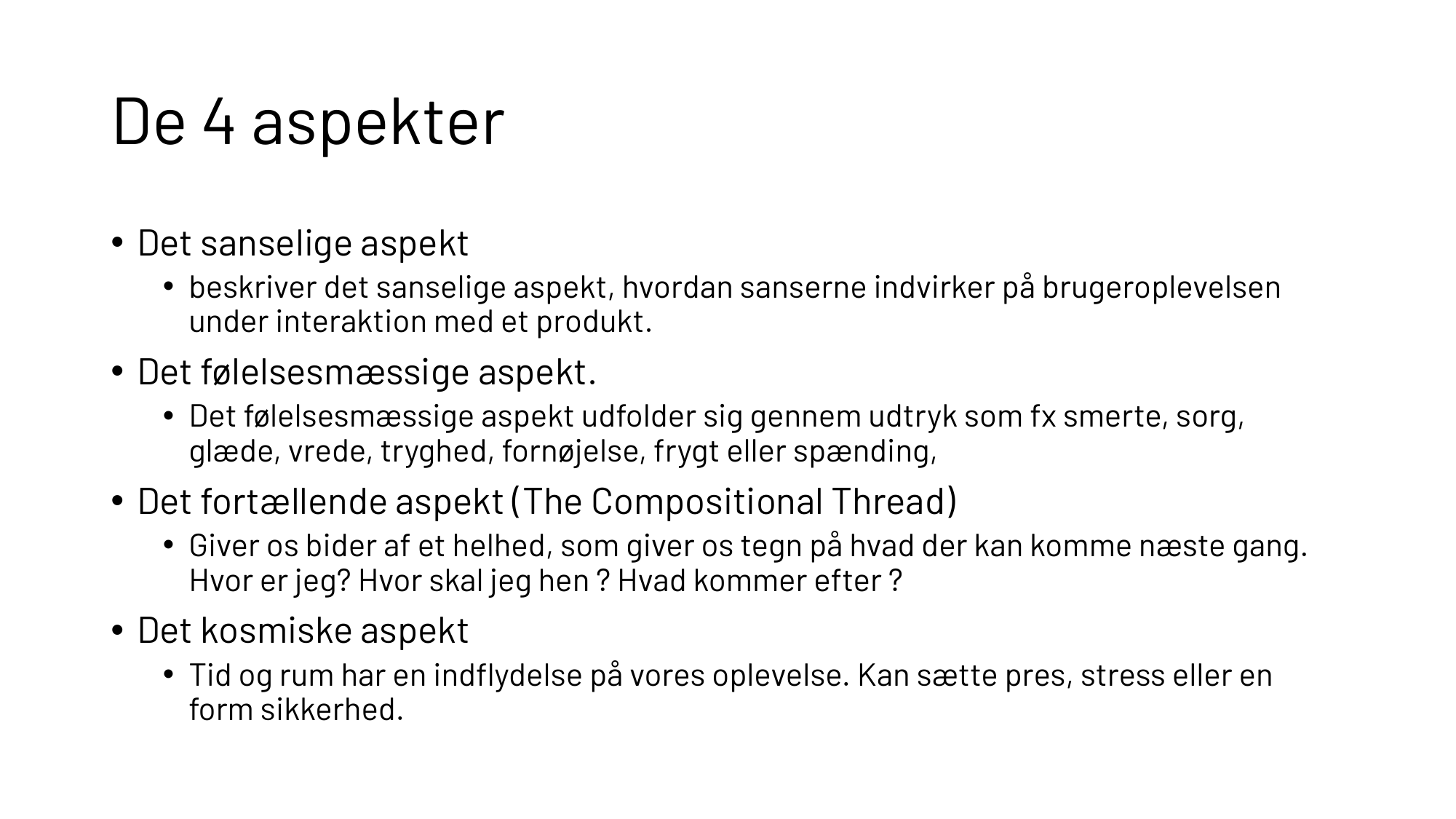

# De 4 aspekter
Det sanselige aspekt
beskriver det sanselige aspekt, hvordan sanserne indvirker på brugeroplevelsen under interaktion med et produkt.
Det følelsesmæssige aspekt.
Det følelsesmæssige aspekt udfolder sig gennem udtryk som fx smerte, sorg, glæde, vrede, tryghed, fornøjelse, frygt eller spænding,
Det fortællende aspekt (The Compositional Thread)
Giver os bider af et helhed, som giver os tegn på hvad der kan komme næste gang. Hvor er jeg? Hvor skal jeg hen ? Hvad kommer efter ?
Det kosmiske aspekt
Tid og rum har en indflydelse på vores oplevelse. Kan sætte pres, stress eller en form sikkerhed.